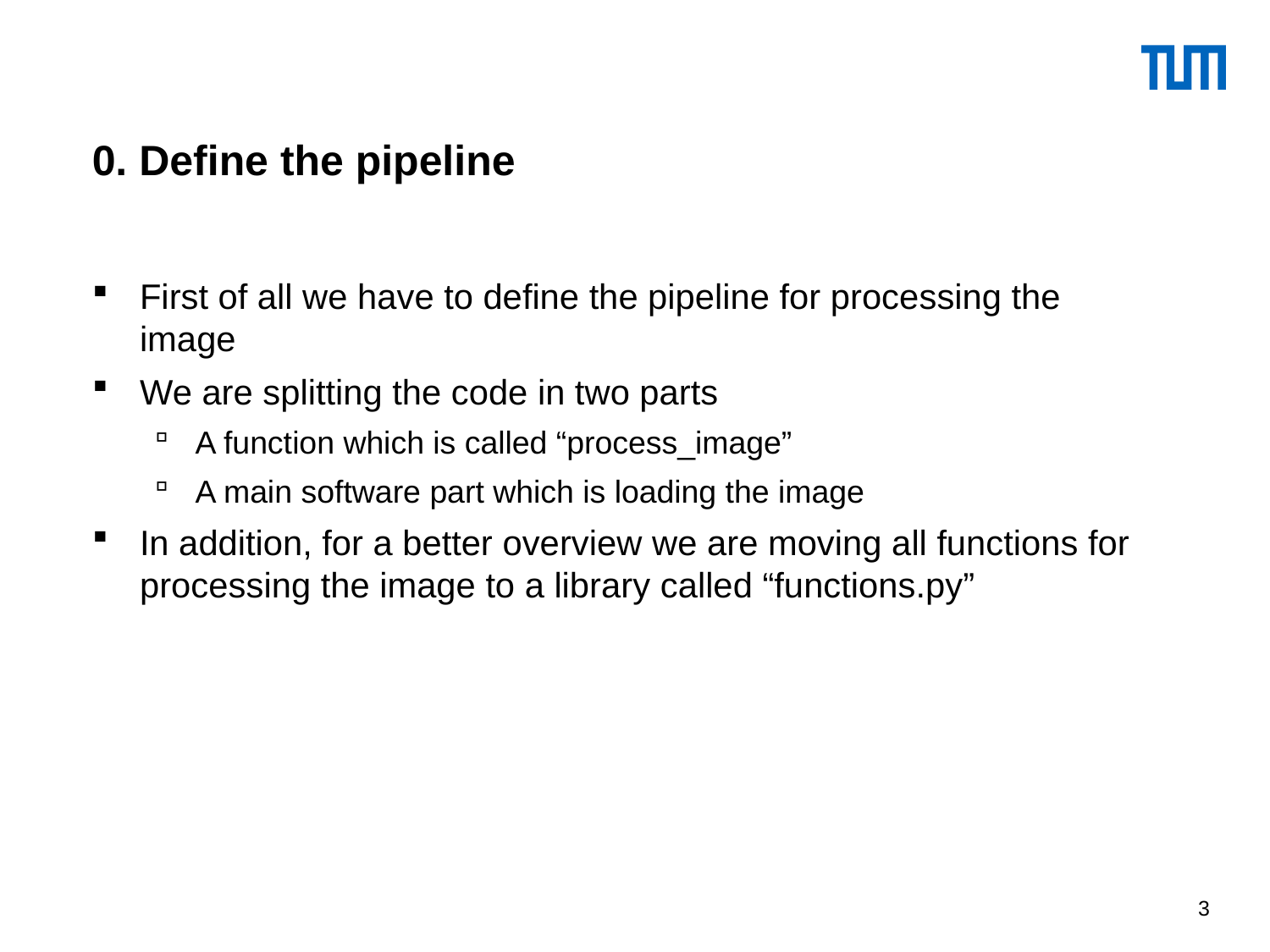

# 0. Define the pipeline

First of all we have to define the pipeline for processing the image
We are splitting the code in two parts
A function which is called “process_image”
A main software part which is loading the image
In addition, for a better overview we are moving all functions for processing the image to a library called “functions.py”

3